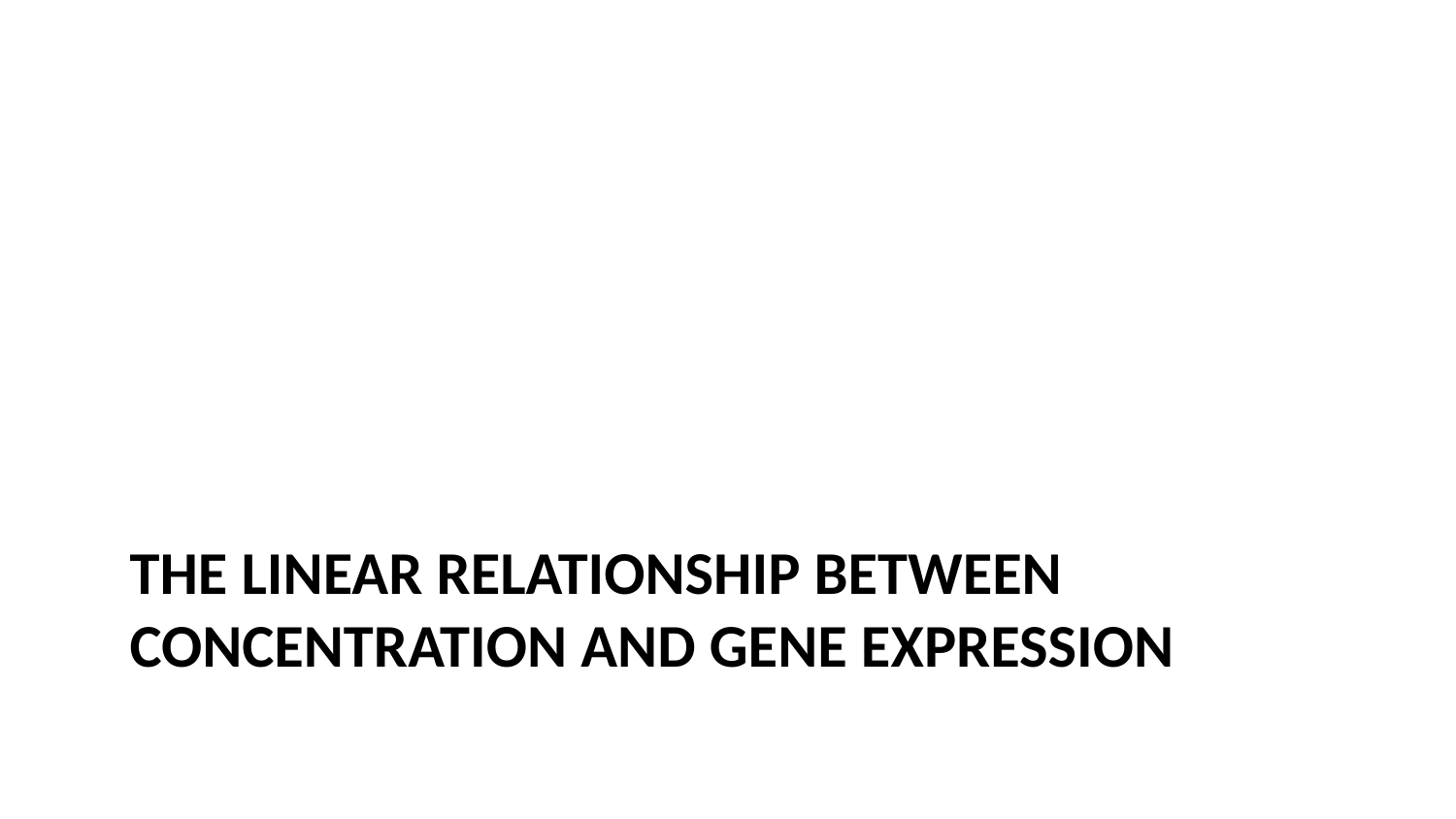

# The linear relationship between concentration and gene expression